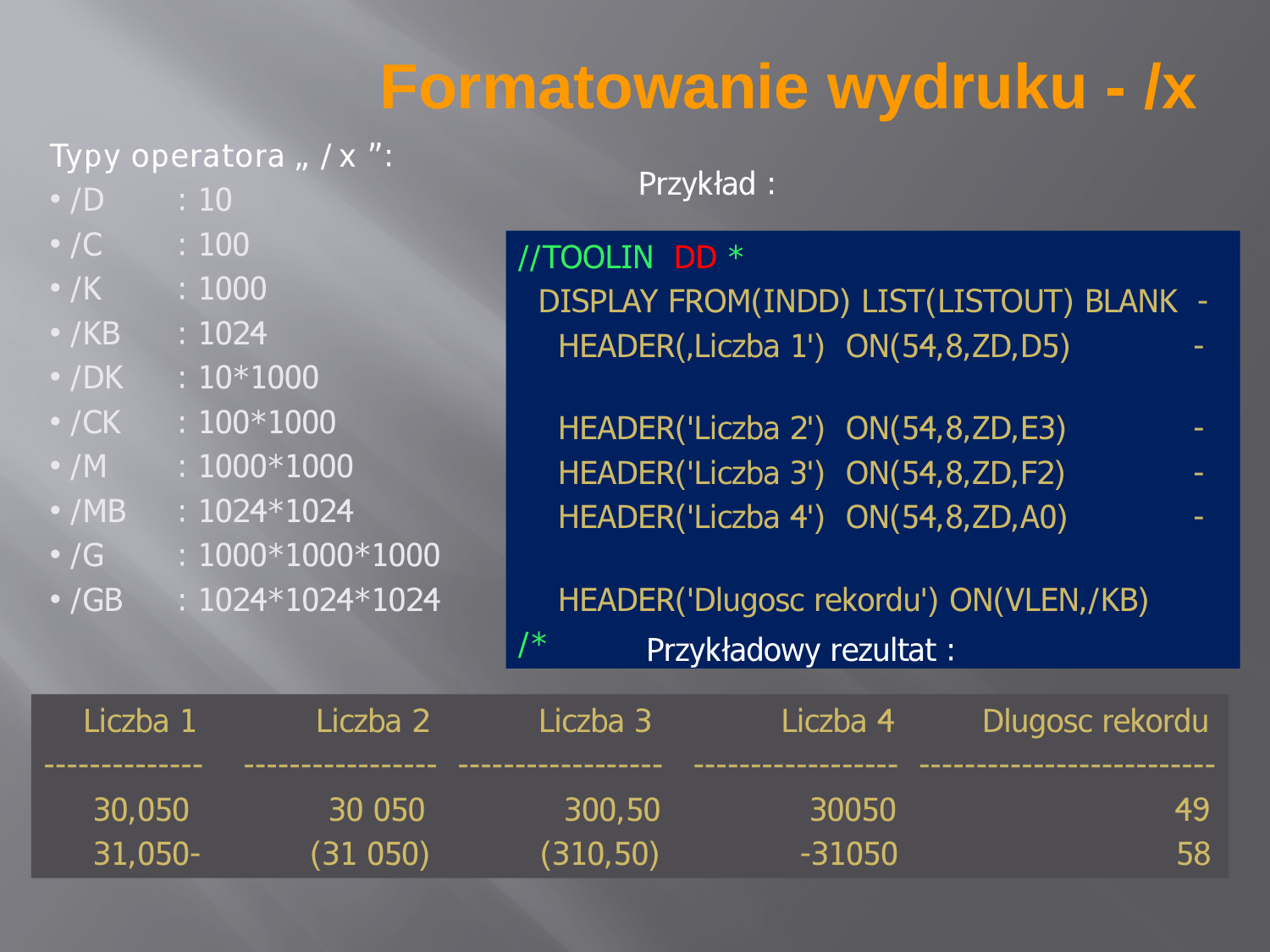

# Formatowanie wydruku - /x
Typy operatora „ /x ”:
 /D	: 10
 /C	: 100
 /K	: 1000
 /KB	: 1024
 /DK	: 10*1000
 /CK	: 100*1000
 /M 	: 1000*1000
 /MB	: 1024*1024
 /G	: 1000*1000*1000
 /GB	: 1024*1024*1024
Przykład :
//TOOLIN  DD *
  DISPLAY FROM(INDD) LIST(LISTOUT) BLANK  -
    HEADER(‚Liczba 1')  ON(54,8,ZD,D5)	    -
    HEADER('Liczba 2')  ON(54,8,ZD,E3) 	    -
    HEADER('Liczba 3')  ON(54,8,ZD,F2) 	    -
    HEADER('Liczba 4')  ON(54,8,ZD,A0)	    -
    HEADER('Dlugosc rekordu') ON(VLEN,/KB)
/*
Przykładowy rezultat :
    Liczba 1            Liczba 2           Liczba 3             Liczba 4	     Dlugosc rekordu
--------------    -----------------  ------------------   ------------------  --------------------------
     30,050              30 050              300,50               30050                            49
     31,050-           (31 050)           (310,50)              -31050                            58